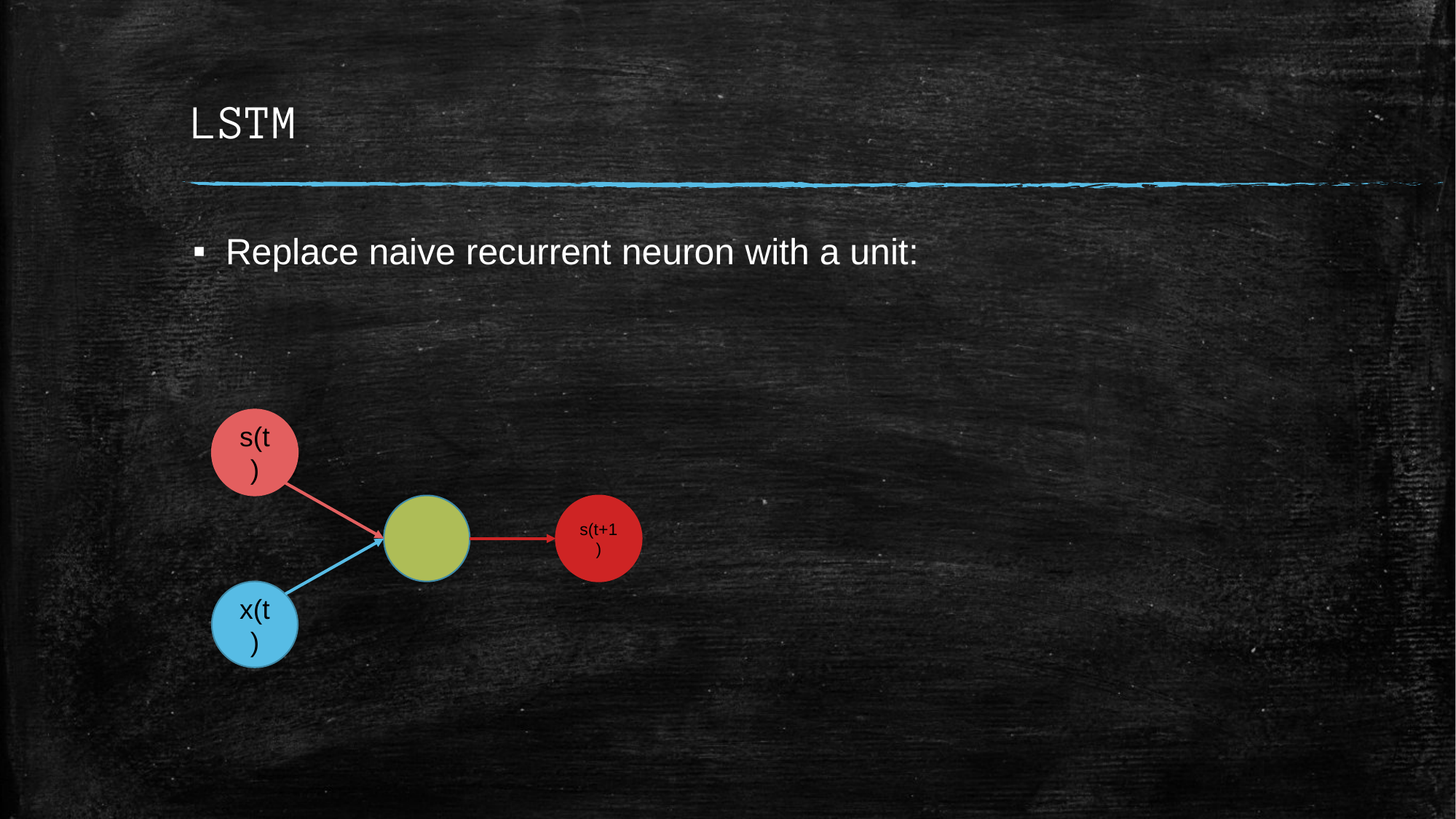

# LSTM
Replace naive recurrent neuron with a unit:

s(t)

s(t+1)
x(t)